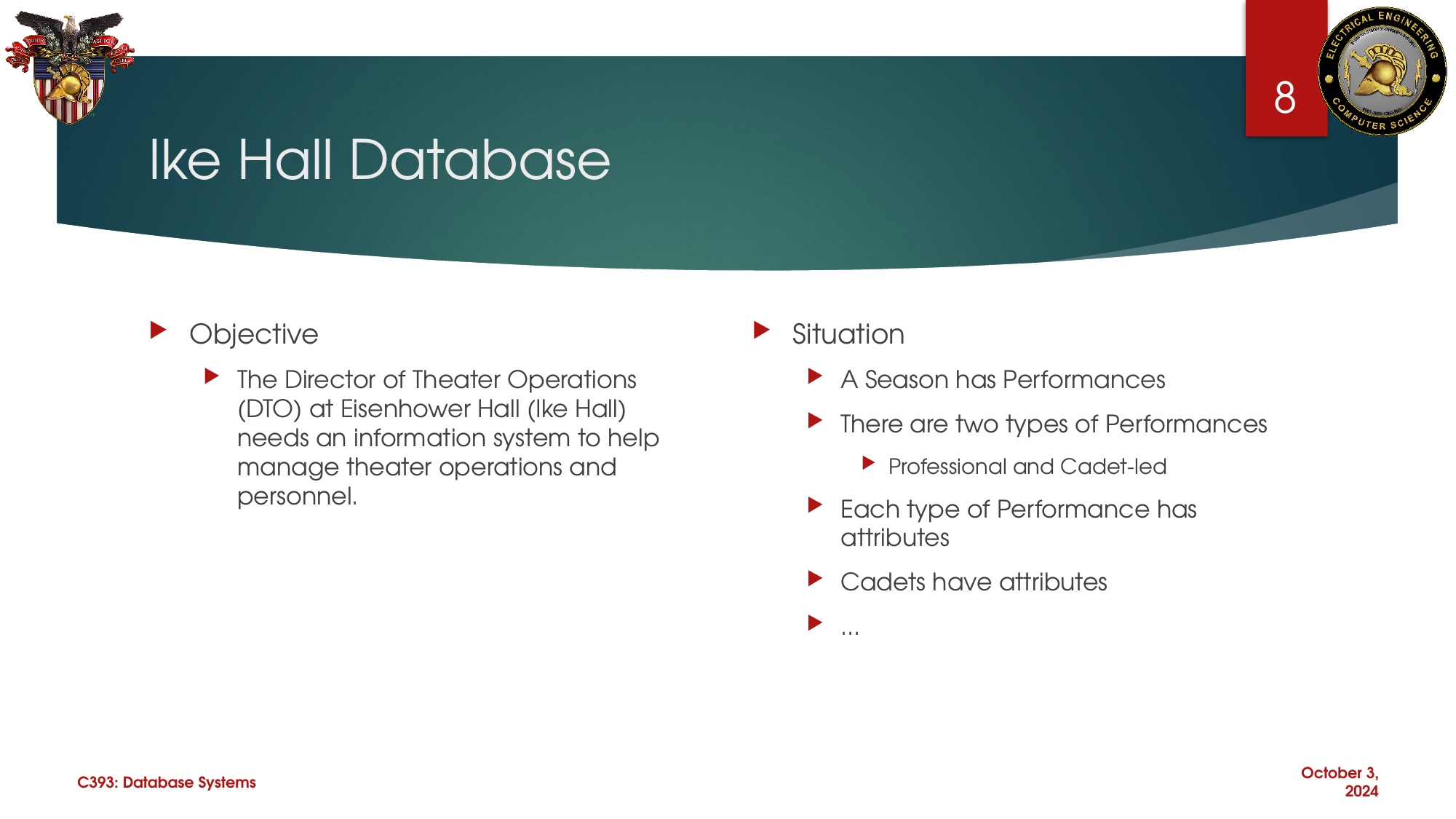

8
# Ike Hall Database
Objective
The Director of Theater Operations (DTO) at Eisenhower Hall (Ike Hall) needs an information system to help manage theater operations and personnel.
Situation
A Season has Performances
There are two types of Performances
Professional and Cadet-led
Each type of Performance has attributes
Cadets have attributes
...
C393: Database Systems
October 3, 2024